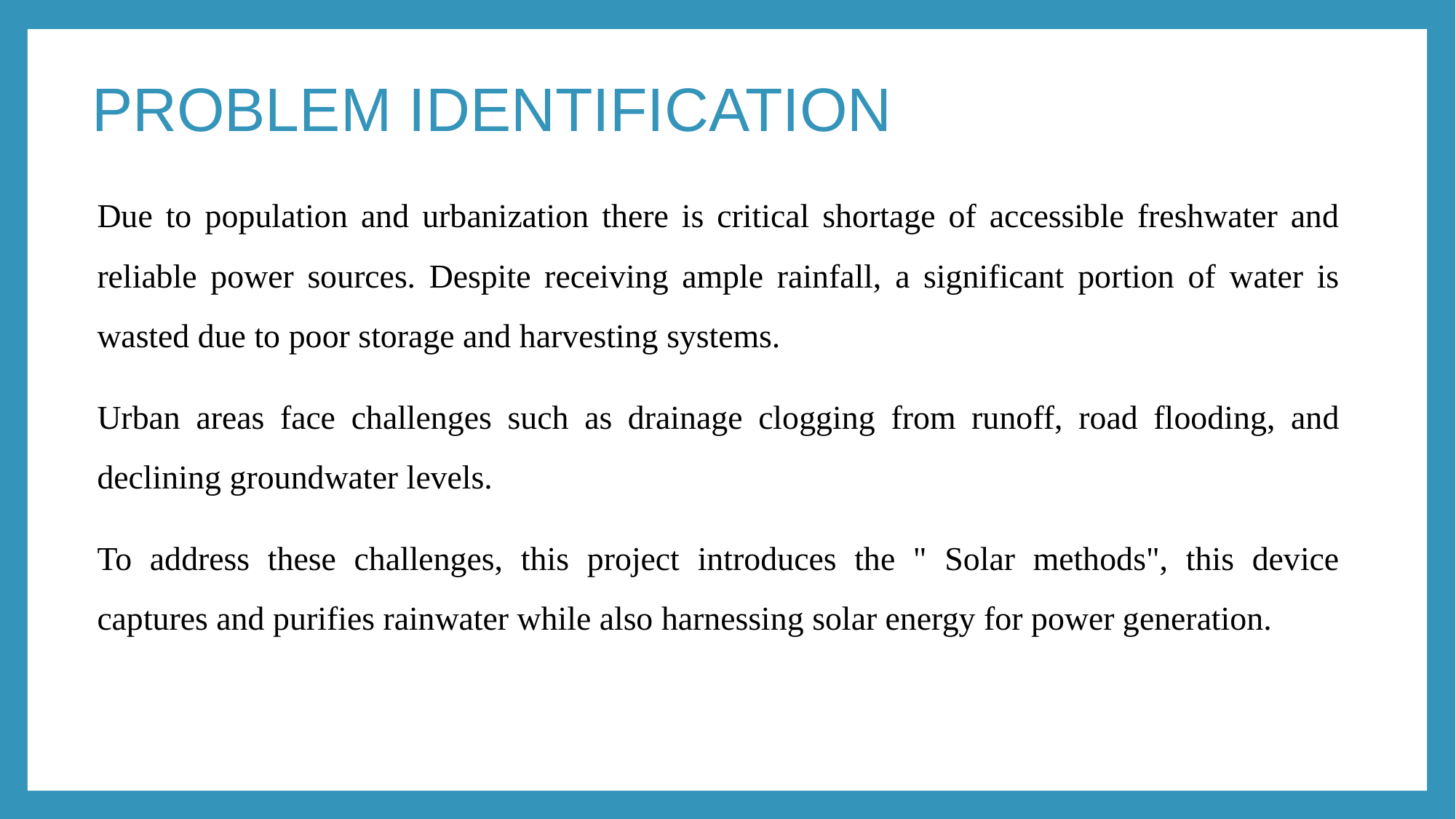

# PROBLEM IDENTIFICATION
Due to population and urbanization there is critical shortage of accessible freshwater and reliable power sources. Despite receiving ample rainfall, a significant portion of water is wasted due to poor storage and harvesting systems.
Urban areas face challenges such as drainage clogging from runoff, road flooding, and declining groundwater levels.
To address these challenges, this project introduces the " Solar methods", this device captures and purifies rainwater while also harnessing solar energy for power generation.